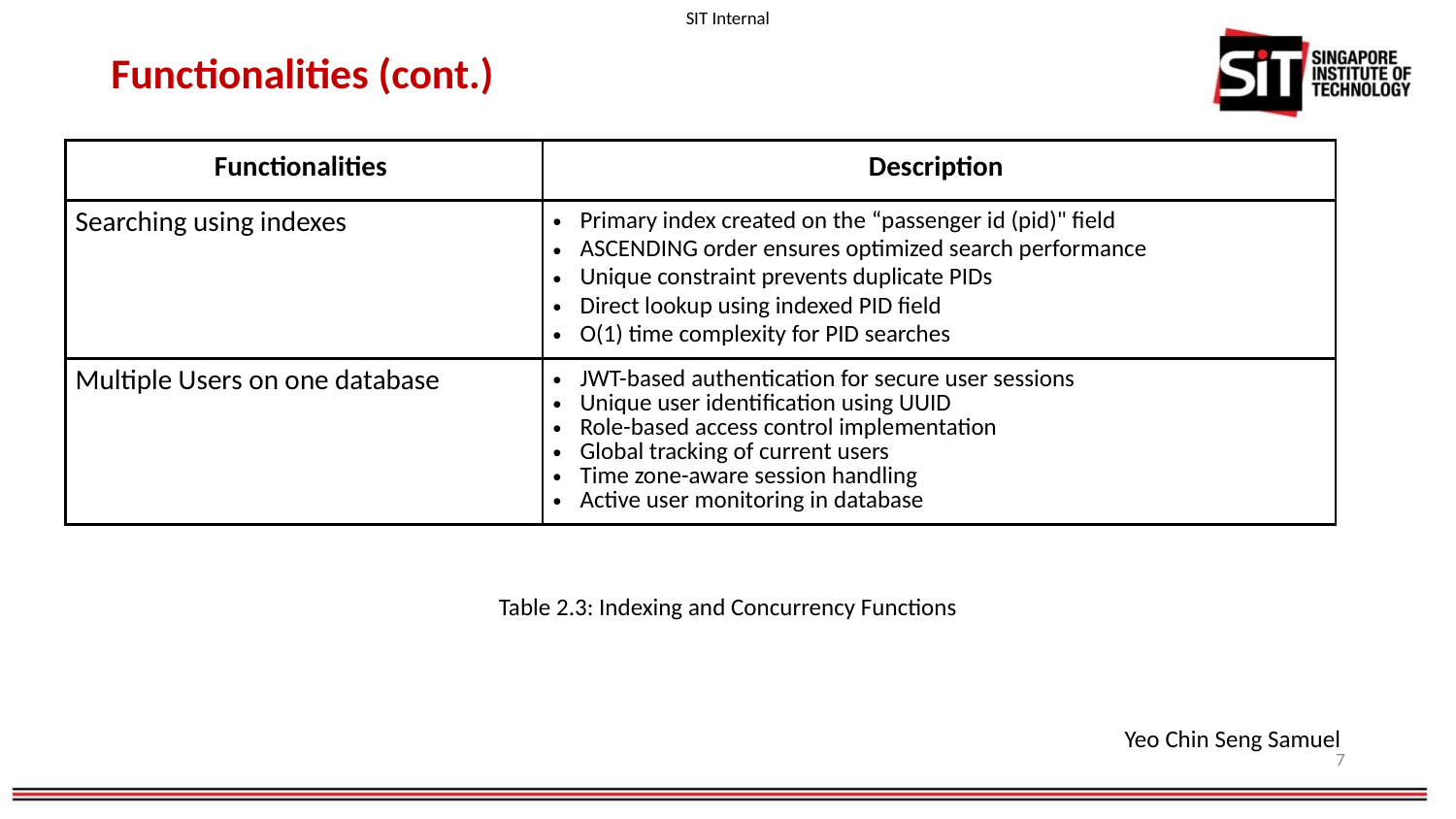

# Functionalities (cont.)
| Functionalities | Description |
| --- | --- |
| Searching using indexes | Primary index created on the “passenger id (pid)" field ASCENDING order ensures optimized search performance Unique constraint prevents duplicate PIDs Direct lookup using indexed PID field O(1) time complexity for PID searches |
| Multiple Users on one database | JWT-based authentication for secure user sessions Unique user identification using UUID Role-based access control implementation Global tracking of current users Time zone-aware session handling Active user monitoring in database |
Table 2.3: Indexing and Concurrency Functions
Yeo Chin Seng Samuel

7